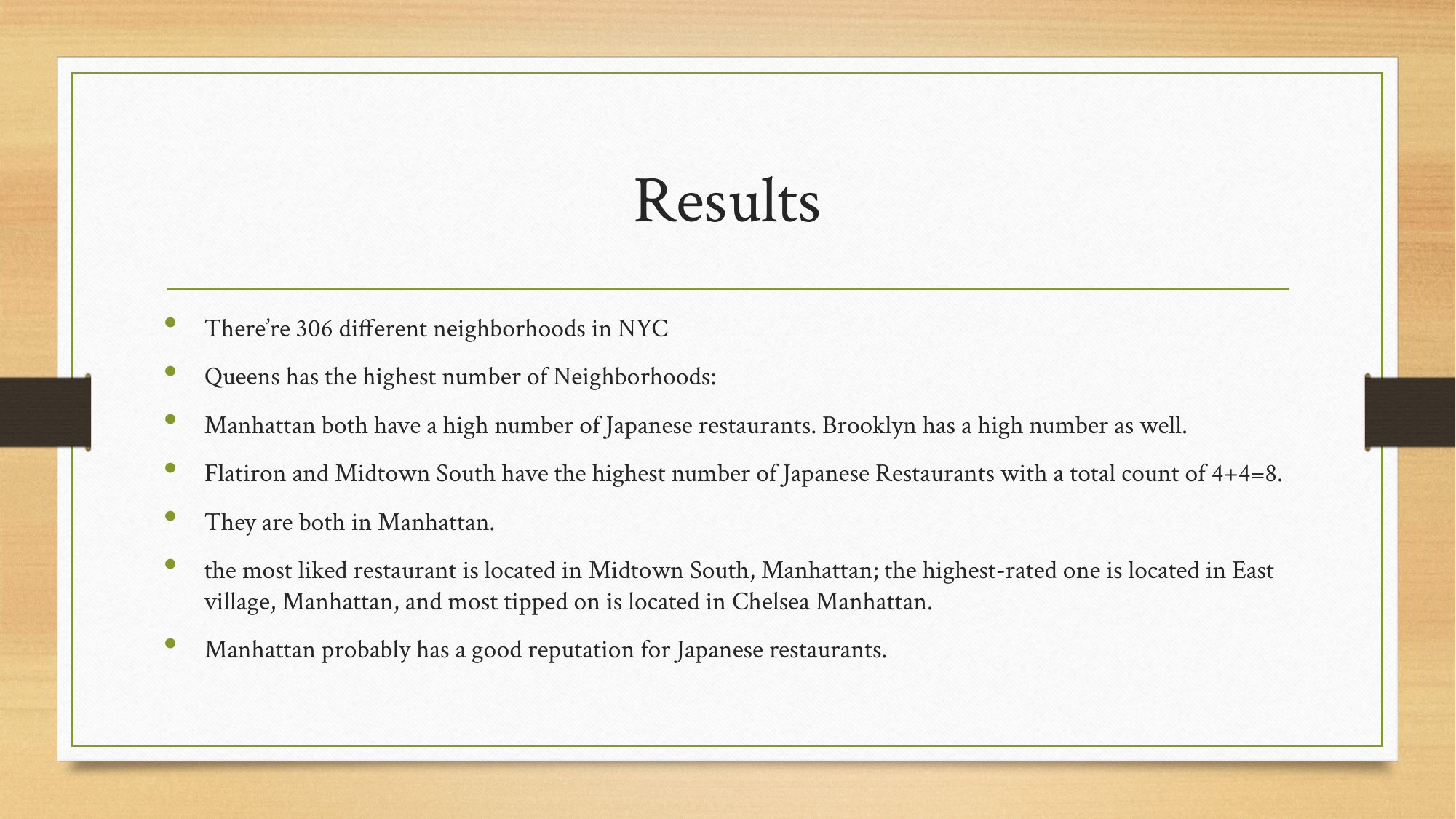

# Results
There’re 306 different neighborhoods in NYC
Queens has the highest number of Neighborhoods:
Manhattan both have a high number of Japanese restaurants. Brooklyn has a high number as well.
Flatiron and Midtown South have the highest number of Japanese Restaurants with a total count of 4+4=8.
They are both in Manhattan.
the most liked restaurant is located in Midtown South, Manhattan; the highest-rated one is located in East village, Manhattan, and most tipped on is located in Chelsea Manhattan.
Manhattan probably has a good reputation for Japanese restaurants.